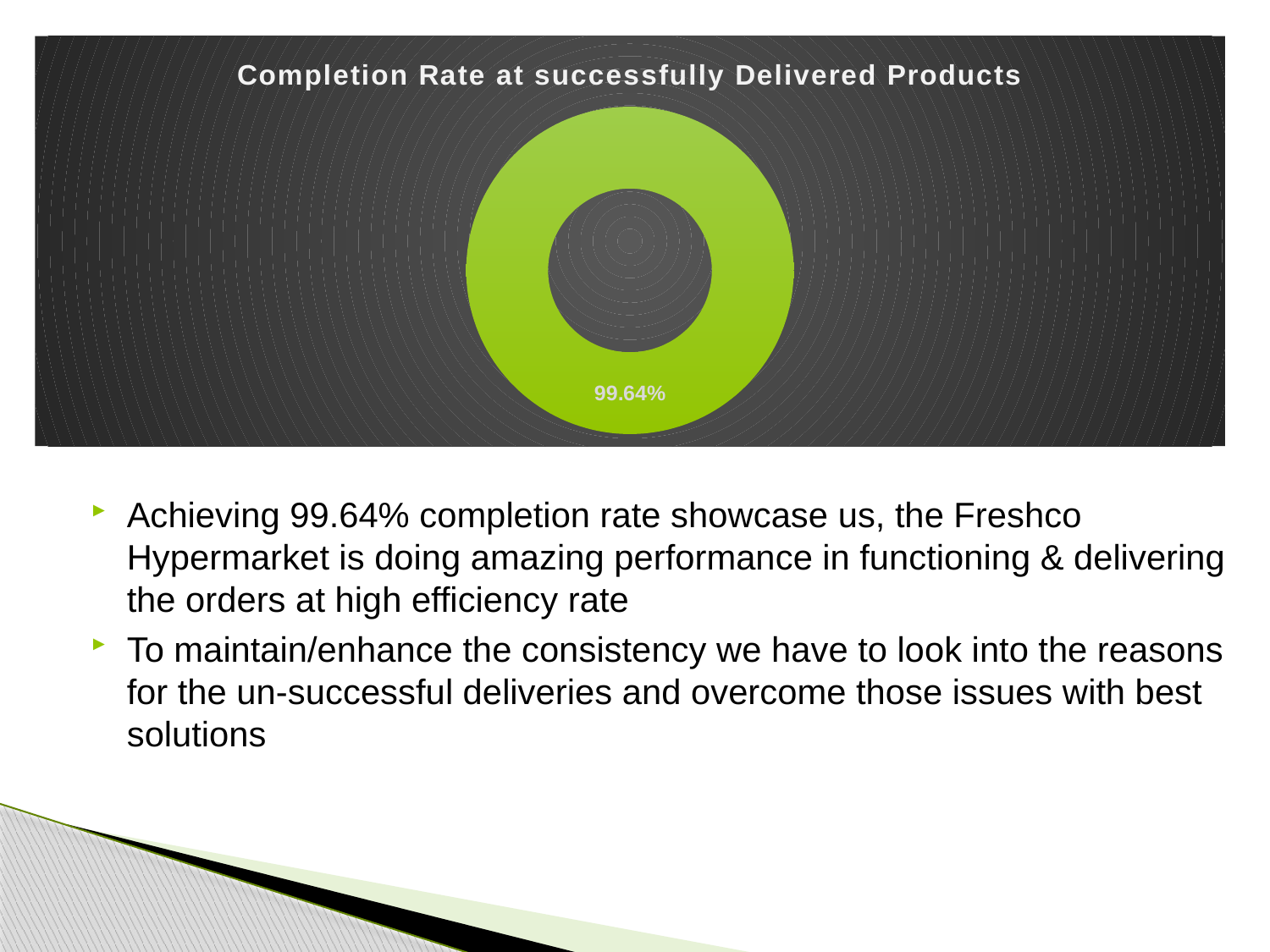

### Chart: Completion Rate at successfully Delivered Products

| Category | Completion Rate |
|---|---|
Achieving 99.64% completion rate showcase us, the Freshco Hypermarket is doing amazing performance in functioning & delivering the orders at high efficiency rate
To maintain/enhance the consistency we have to look into the reasons for the un-successful deliveries and overcome those issues with best solutions